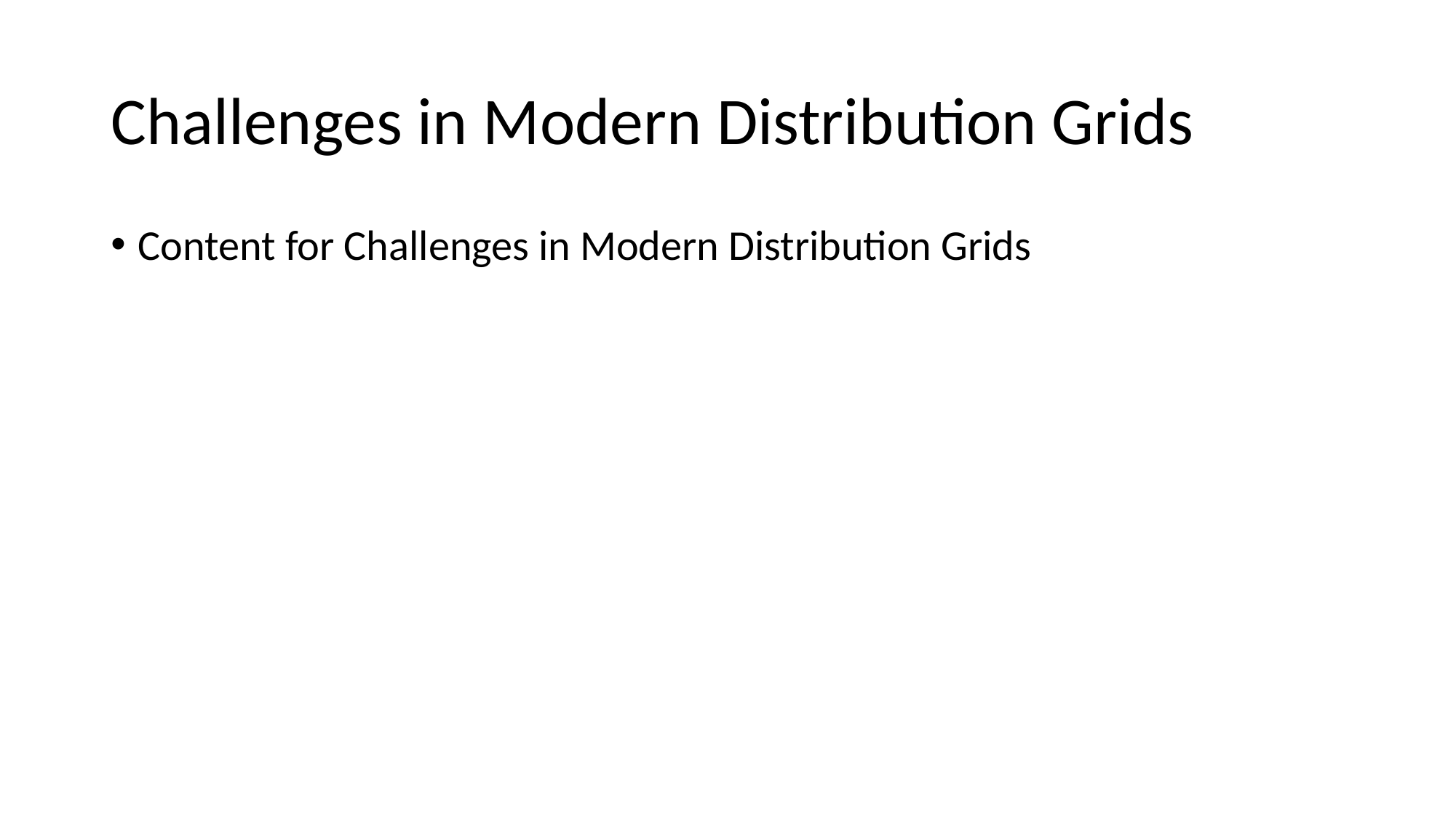

# Challenges in Modern Distribution Grids
Content for Challenges in Modern Distribution Grids